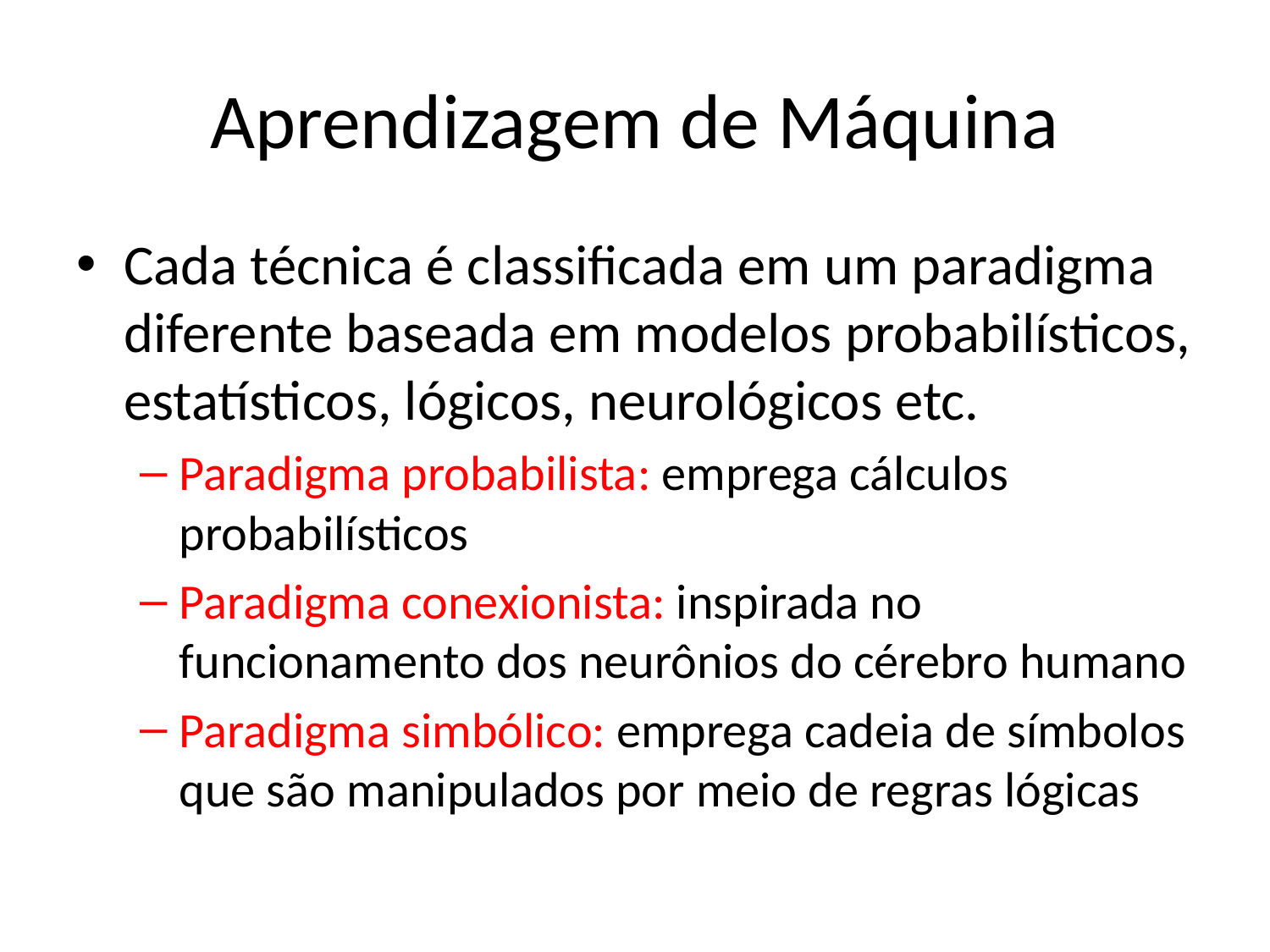

# Aprendizagem de Máquina
Cada técnica é classificada em um paradigma  diferente baseada em modelos probabilísticos, estatísticos, lógicos, neurológicos etc.
Paradigma probabilista: emprega cálculos probabilísticos
Paradigma conexionista: inspirada no funcionamento dos neurônios do cérebro humano
Paradigma simbólico: emprega cadeia de símbolos que são manipulados por meio de regras lógicas